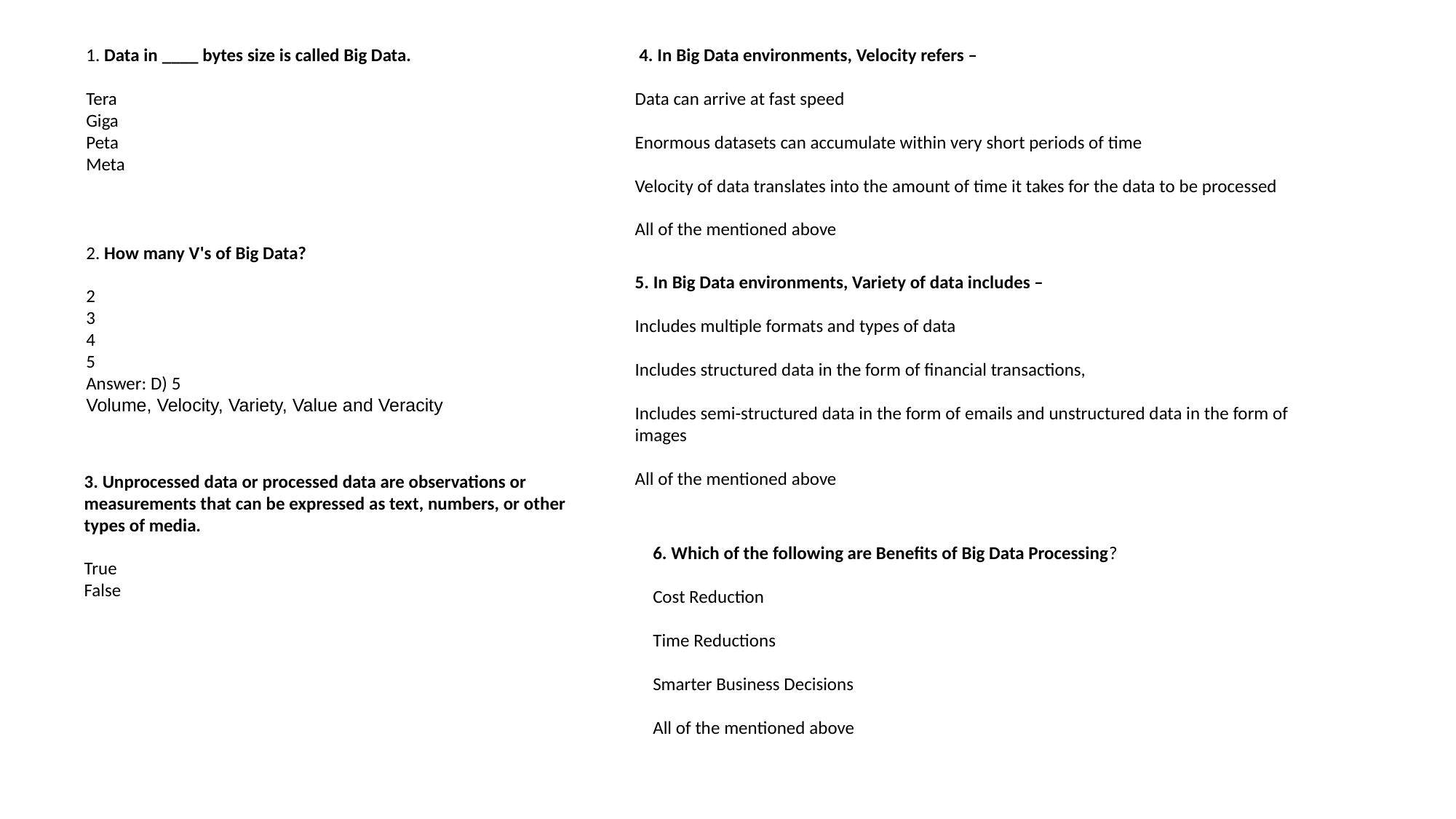

1. Data in ____ bytes size is called Big Data.

Tera
Giga
Peta
Meta
 4. In Big Data environments, Velocity refers –

Data can arrive at fast speed

Enormous datasets can accumulate within very short periods of time

Velocity of data translates into the amount of time it takes for the data to be processed

All of the mentioned above
2. How many V's of Big Data?

2
3
4
5
Answer: D) 5
Volume, Velocity, Variety, Value and Veracity
5. In Big Data environments, Variety of data includes –

Includes multiple formats and types of data

Includes structured data in the form of financial transactions,

Includes semi-structured data in the form of emails and unstructured data in the form of images

All of the mentioned above

3. Unprocessed data or processed data are observations or measurements that can be expressed as text, numbers, or other types of media.

True
False
6. Which of the following are Benefits of Big Data Processing?

Cost Reduction

Time Reductions

Smarter Business Decisions

All of the mentioned above